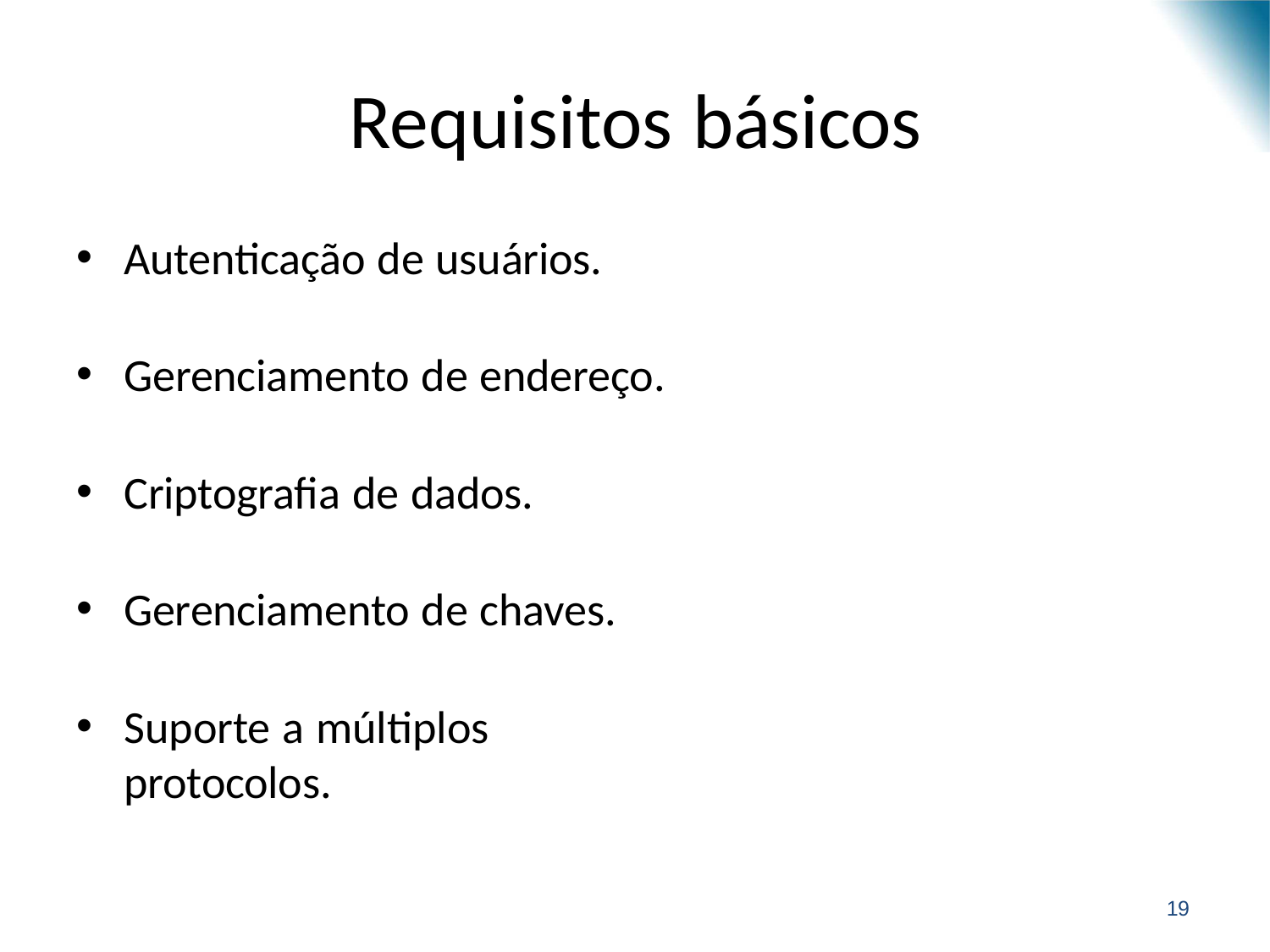

# Requisitos básicos
•
Autenticação de usuários.
•
Gerenciamento de endereço.
•
Criptografia de dados.
•
Gerenciamento de chaves.
•
Suporte a múltiplos protocolos.
19